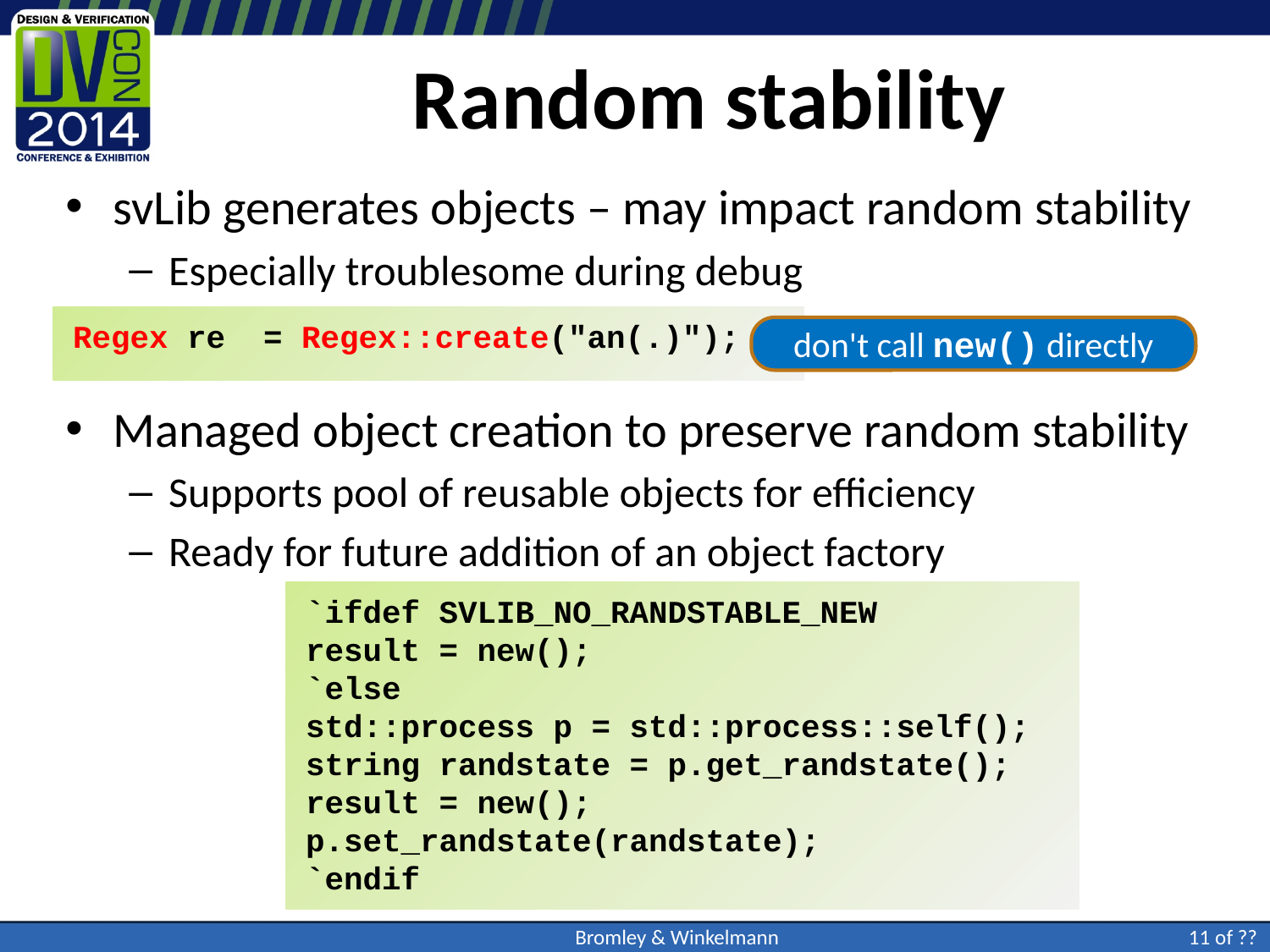

# Random stability
svLib generates objects – may impact random stability
Especially troublesome during debug
Regex re  = Regex::create("an(.)");
don't call new() directly
Managed object creation to preserve random stability
Supports pool of reusable objects for efficiency
Ready for future addition of an object factory
`ifdef SVLIB_NO_RANDSTABLE_NEW
result = new();
`else
std::process p = std::process::self();
string randstate = p.get_randstate();
result = new();
p.set_randstate(randstate);
`endif